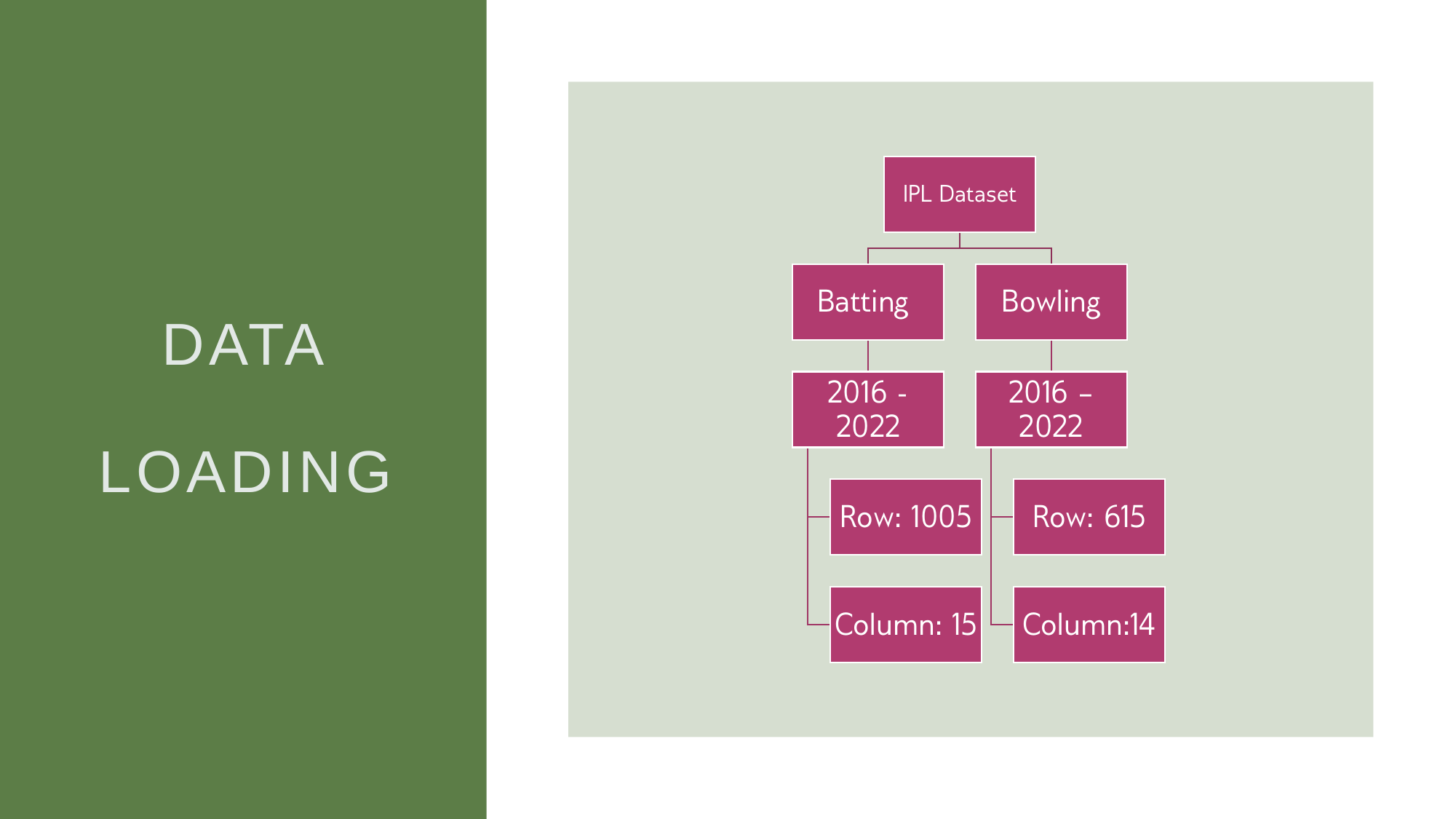

IPL Dataset
Batting
2016 - 2022
Row: 1005
Column: 15
Bowling
2016 – 2022
Row: 615
Column:14
# Data Loading